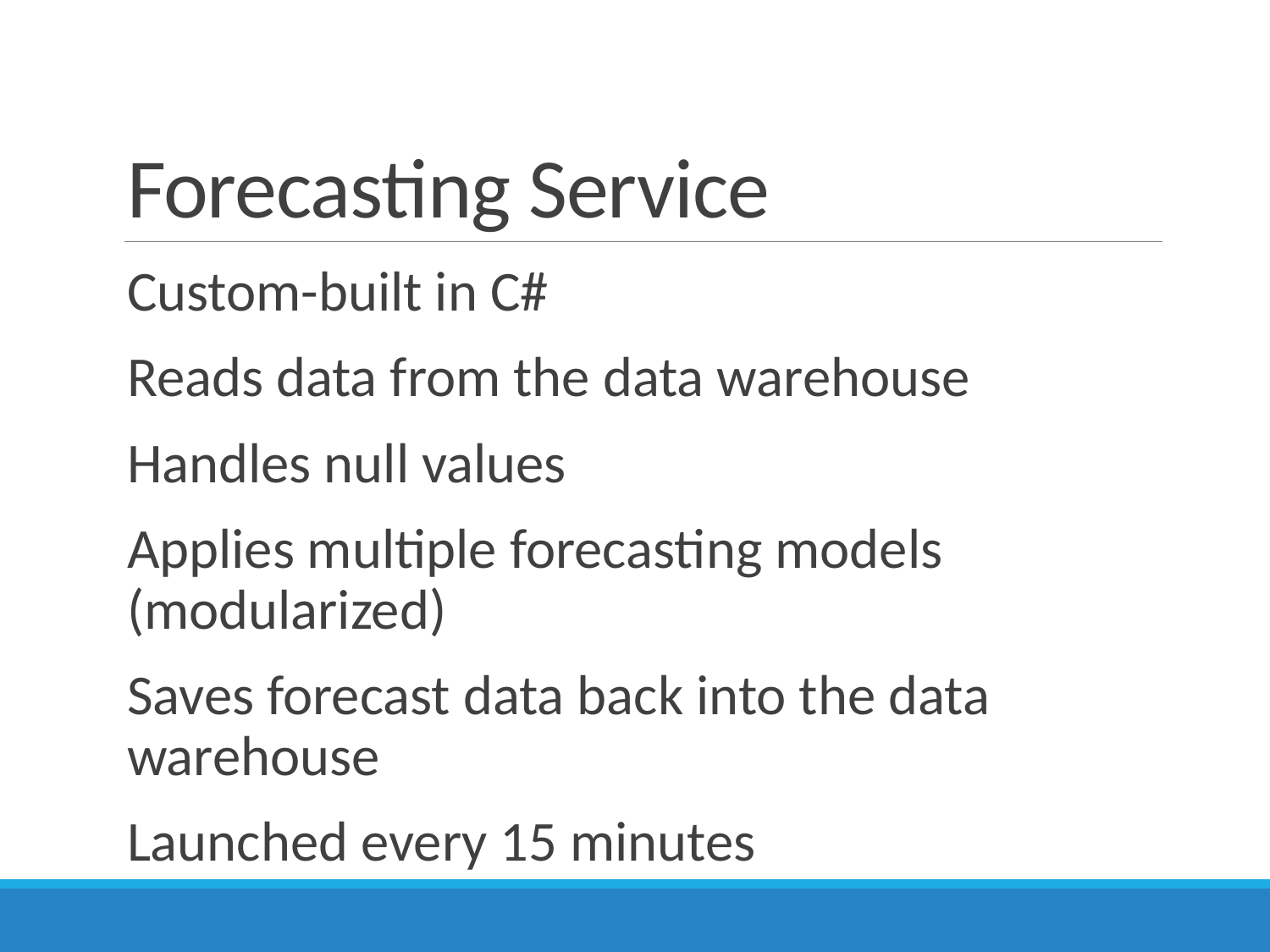

# Forecasting Service
Custom-built in C#
Reads data from the data warehouse
Handles null values
Applies multiple forecasting models (modularized)
Saves forecast data back into the data warehouse
Launched every 15 minutes